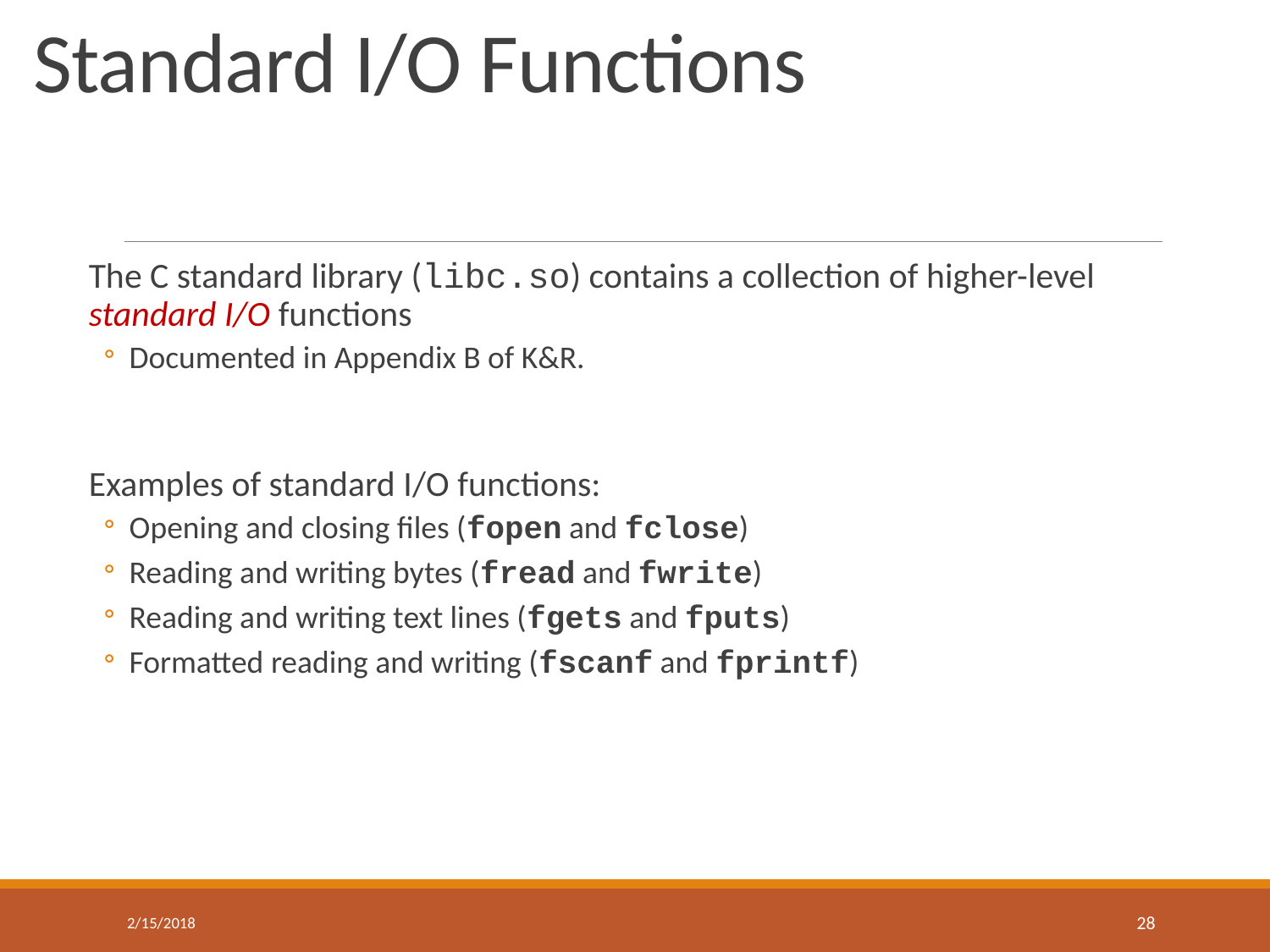

# Standard I/O Functions
The C standard library (libc.so) contains a collection of higher-level standard I/O functions
Documented in Appendix B of K&R.

Examples of standard I/O functions:
Opening and closing files (fopen and fclose)
Reading and writing bytes (fread and fwrite)
Reading and writing text lines (fgets and fputs)
Formatted reading and writing (fscanf and fprintf)
2/15/2018
28